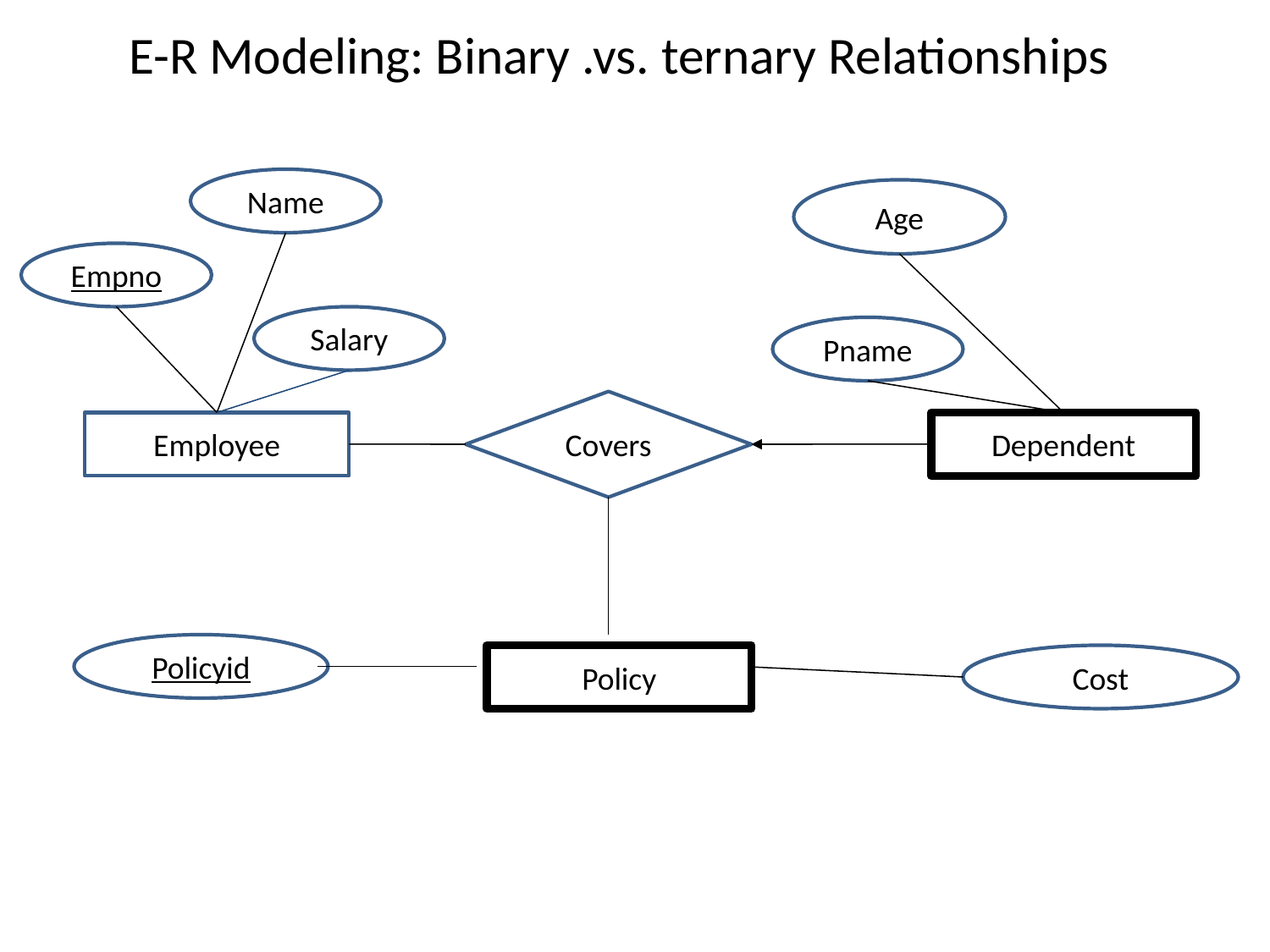

E-R Modeling: Binary .vs. ternary Relationships
Name
Age
Empno
Salary
Pname
Covers
Employee
Dependent
Policyid
Policy
Cost